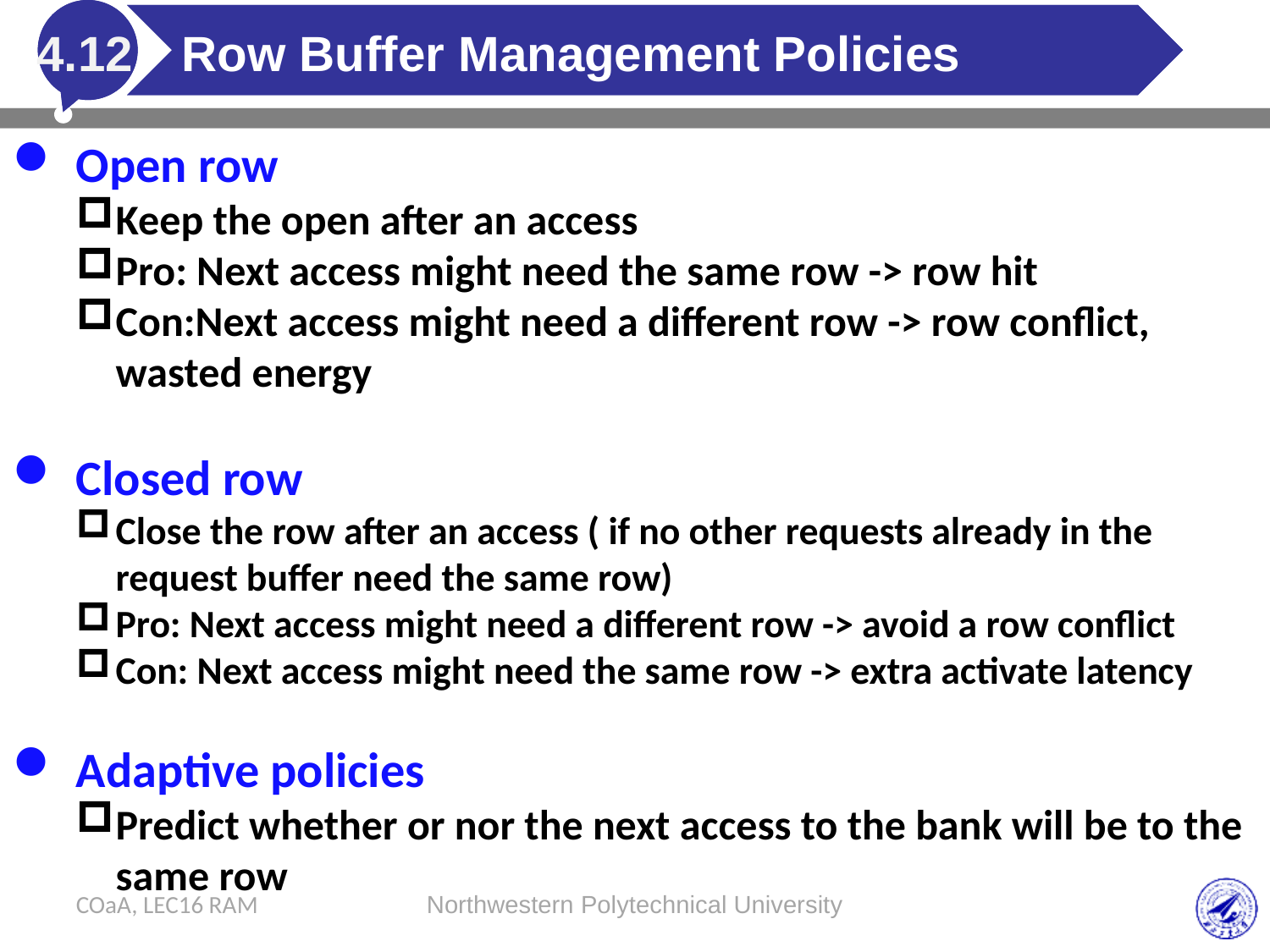

# Row Buffer Management Policies
4.12
Open row
Keep the open after an access
Pro: Next access might need the same row -> row hit
Con:Next access might need a different row -> row conflict, wasted energy

Closed row
Close the row after an access ( if no other requests already in the request buffer need the same row)
Pro: Next access might need a different row -> avoid a row conflict
Con: Next access might need the same row -> extra activate latency

Adaptive policies
Predict whether or nor the next access to the bank will be to the same row
COaA, LEC16 RAM
Northwestern Polytechnical University
62